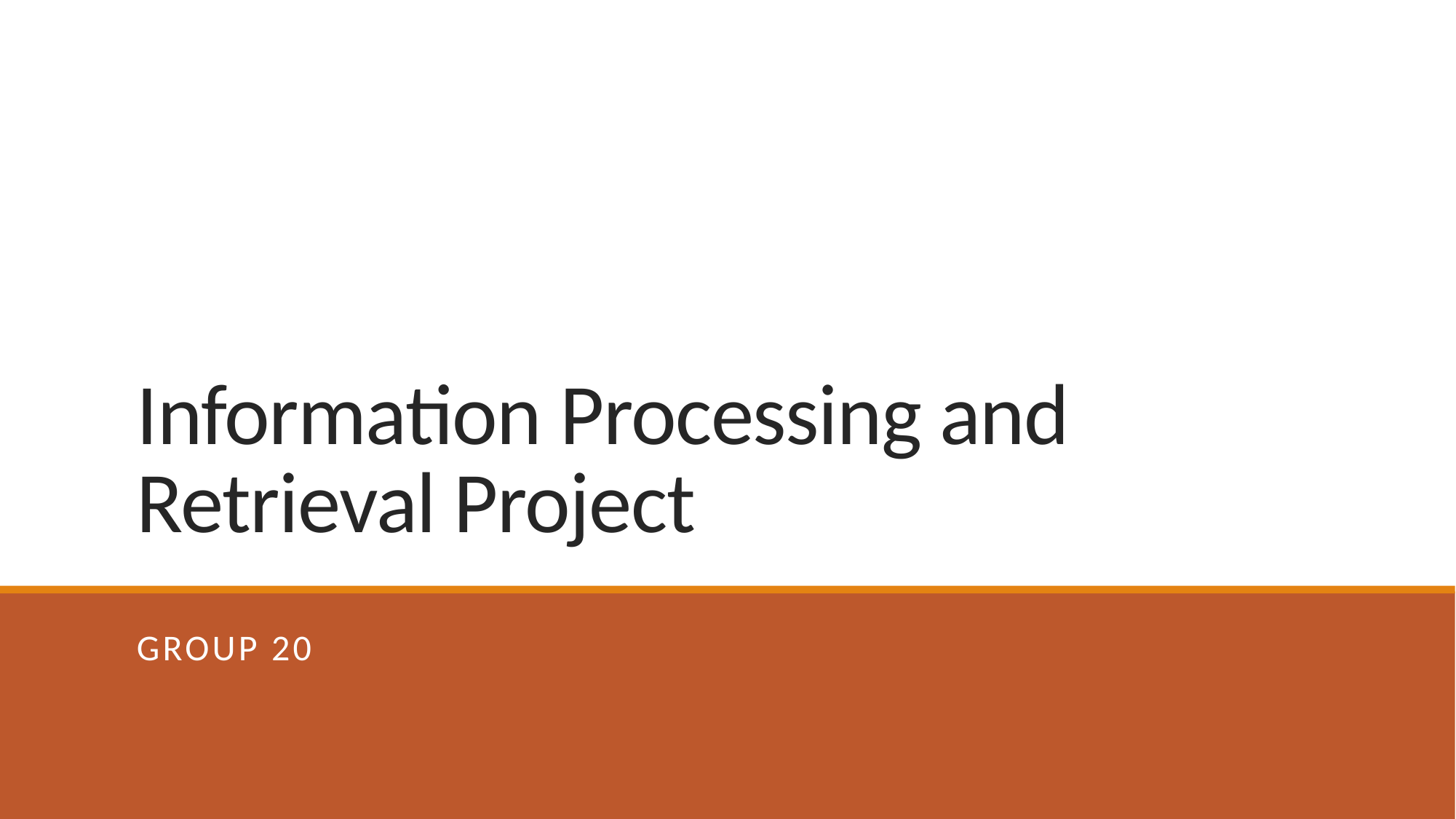

# Information Processing and Retrieval Project

Group 20